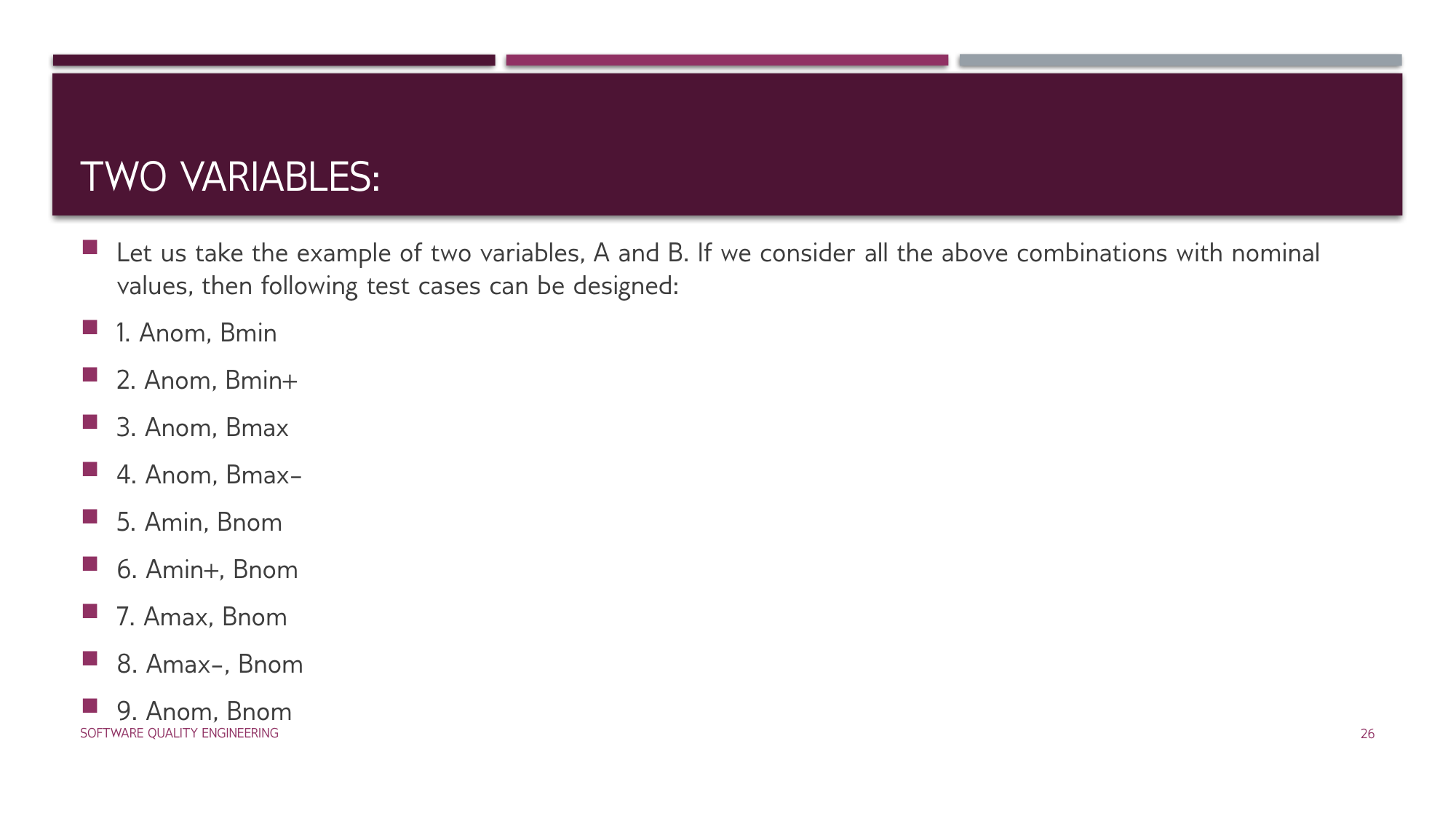

# Two Variables:
Let us take the example of two variables, A and B. If we consider all the above combinations with nominal values, then following test cases can be designed:
1. Anom, Bmin
2. Anom, Bmin+
3. Anom, Bmax
4. Anom, Bmax–
5. Amin, Bnom
6. Amin+, Bnom
7. Amax, Bnom
8. Amax–, Bnom
9. Anom, Bnom
Software Quality Engineering
26